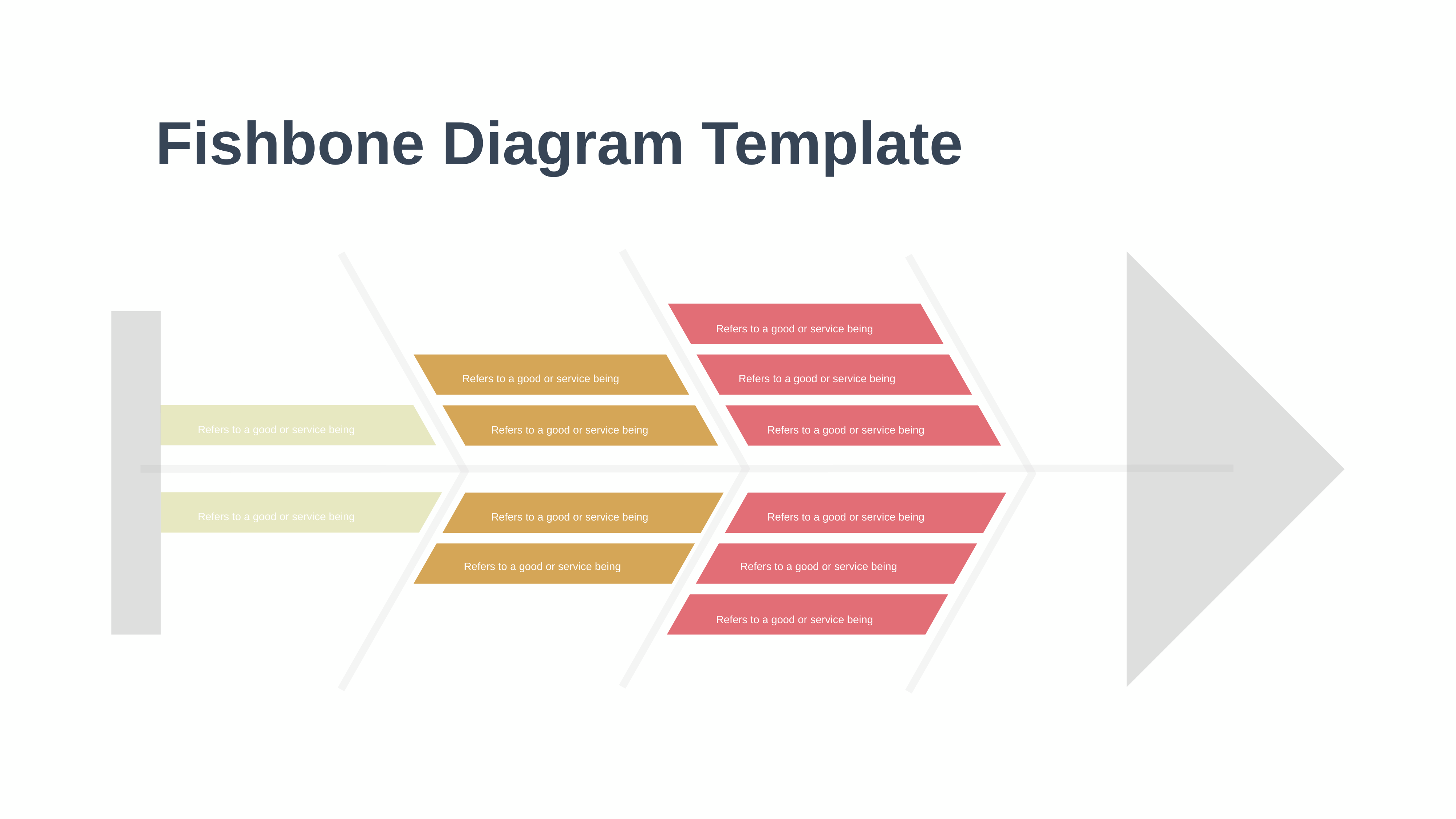

Fishbone Diagram Template

Refers to a good or service being

Refers to a good or service being
Refers to a good or service being

Refers to a good or service being
Refers to a good or service being
Refers to a good or service being

Refers to a good or service being
Refers to a good or service being
Refers to a good or service being

Refers to a good or service being
Refers to a good or service being

Refers to a good or service being